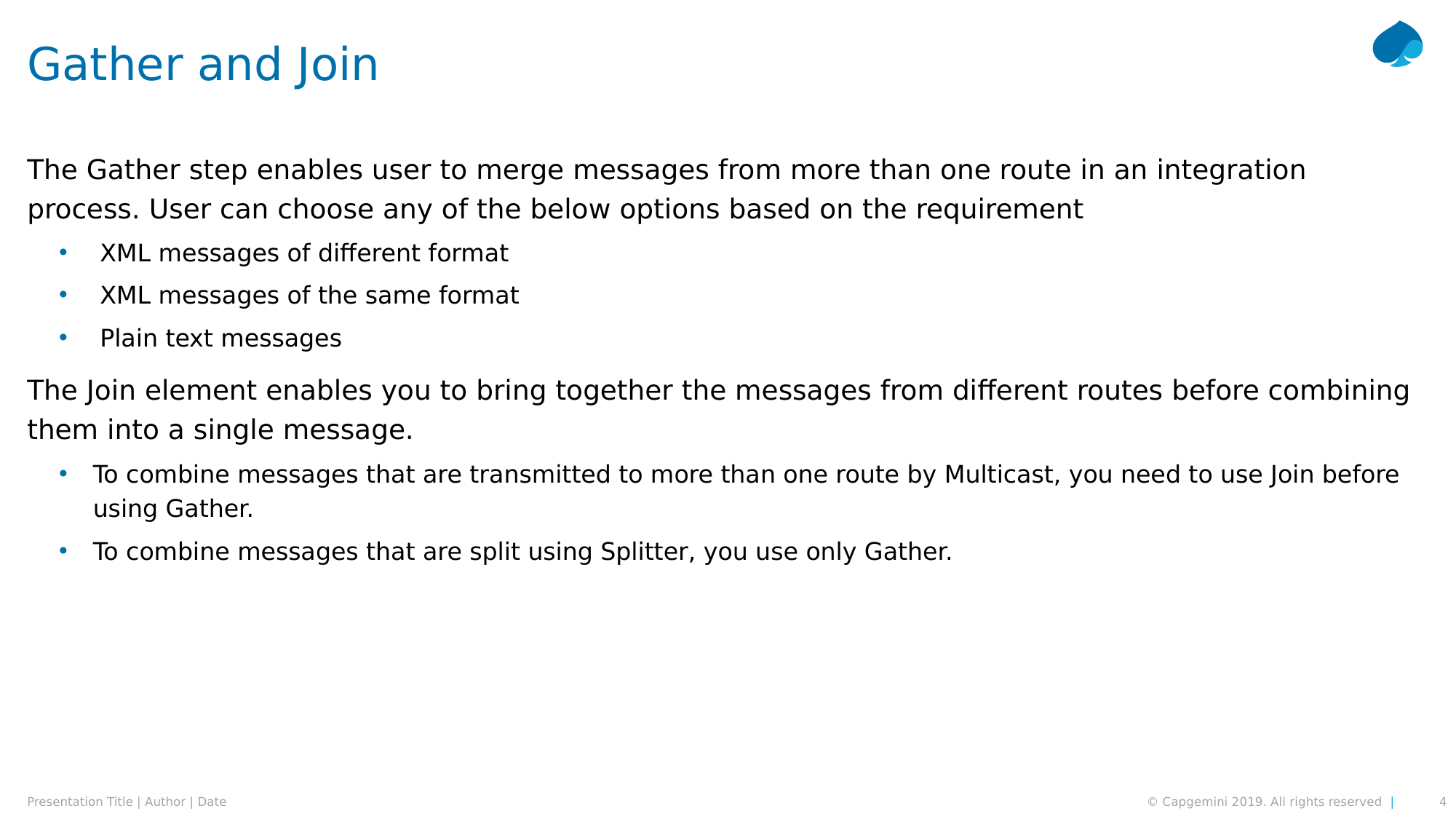

# Gather and Join
The Gather step enables user to merge messages from more than one route in an integration process. User can choose any of the below options based on the requirement
XML messages of different format
XML messages of the same format
Plain text messages
The Join element enables you to bring together the messages from different routes before combining them into a single message.
To combine messages that are transmitted to more than one route by Multicast, you need to use Join before using Gather.
To combine messages that are split using Splitter, you use only Gather.